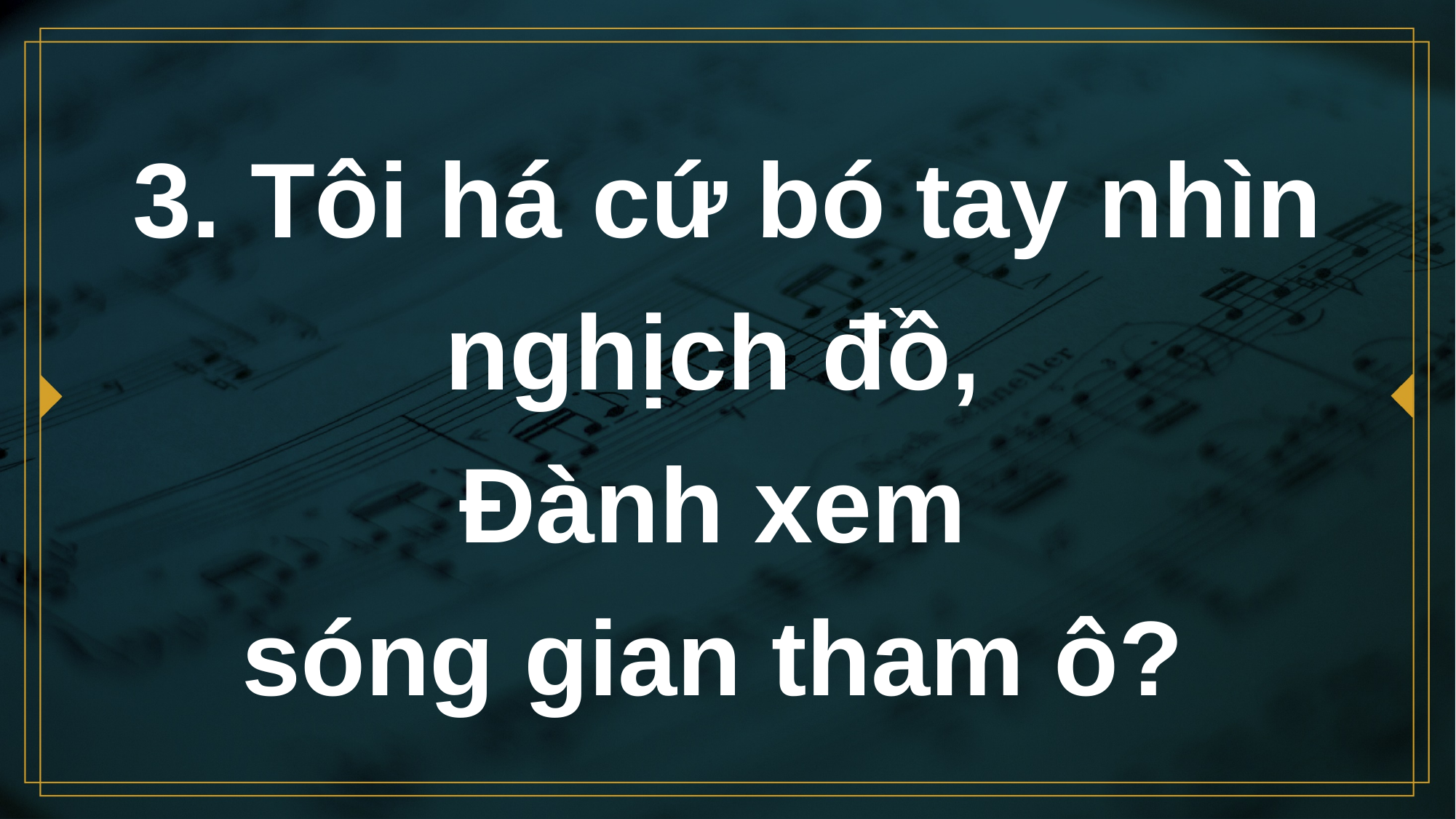

# 3. Tôi há cứ bó tay nhìn nghịch đồ, Đành xem sóng gian tham ô?